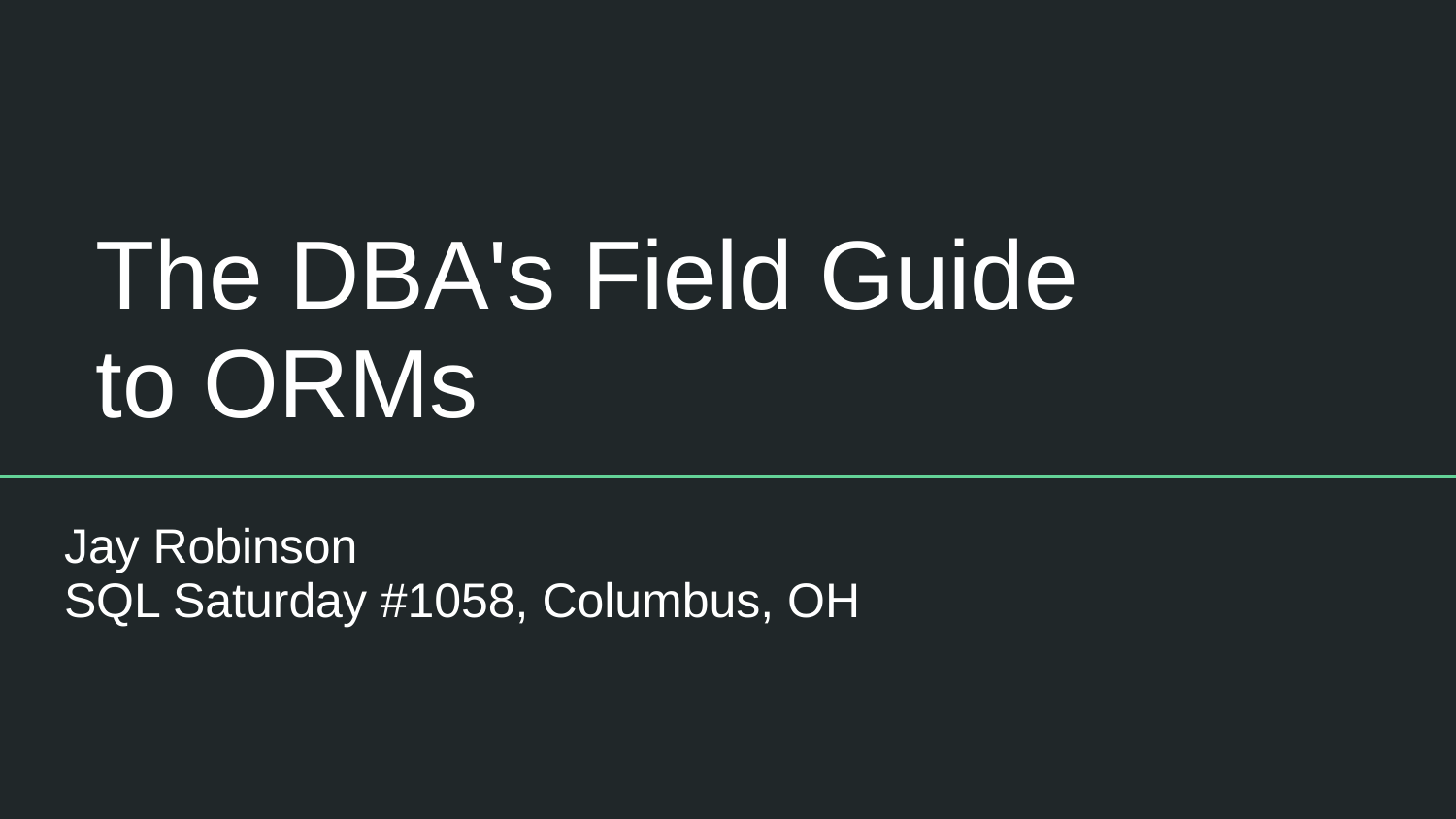

# The DBA's Field Guide
to ORMs

Jay Robinson
SQL Saturday #1058, Columbus, OH